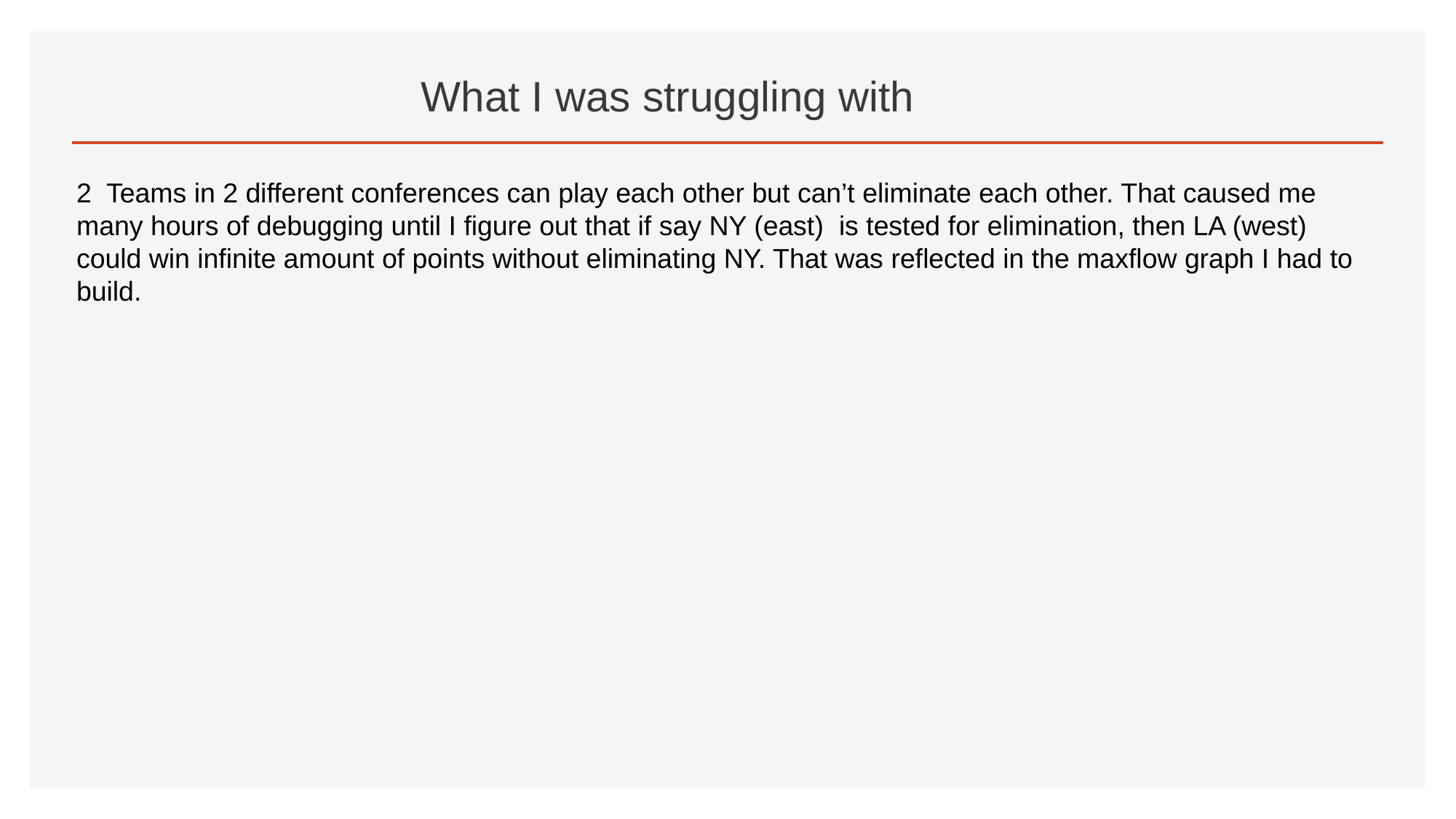

# What I was struggling with
2  Teams in 2 different conferences can play each other but can’t eliminate each other. That caused me many hours of debugging until I figure out that if say NY (east)  is tested for elimination, then LA (west)   could win infinite amount of points without eliminating NY. That was reflected in the maxflow graph I had to build.